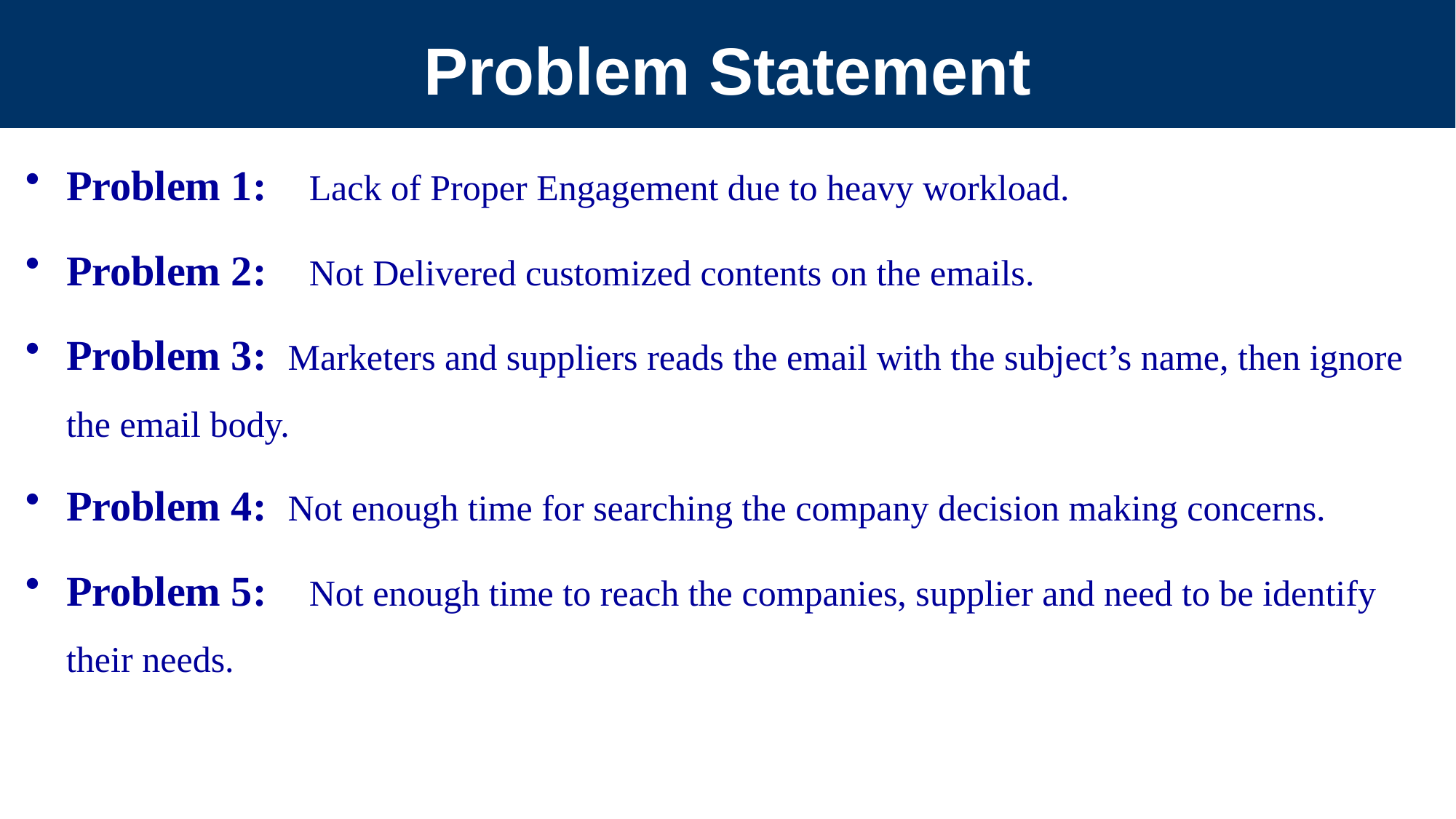

# Problem Statement
Problem 1:    Lack of Proper Engagement due to heavy workload.
Problem 2:    Not Delivered customized contents on the emails.
Problem 3:  Marketers and suppliers reads the email with the subject’s name, then ignore the email body.
Problem 4:  Not enough time for searching the company decision making concerns.
Problem 5:    Not enough time to reach the companies, supplier and need to be identify their needs.